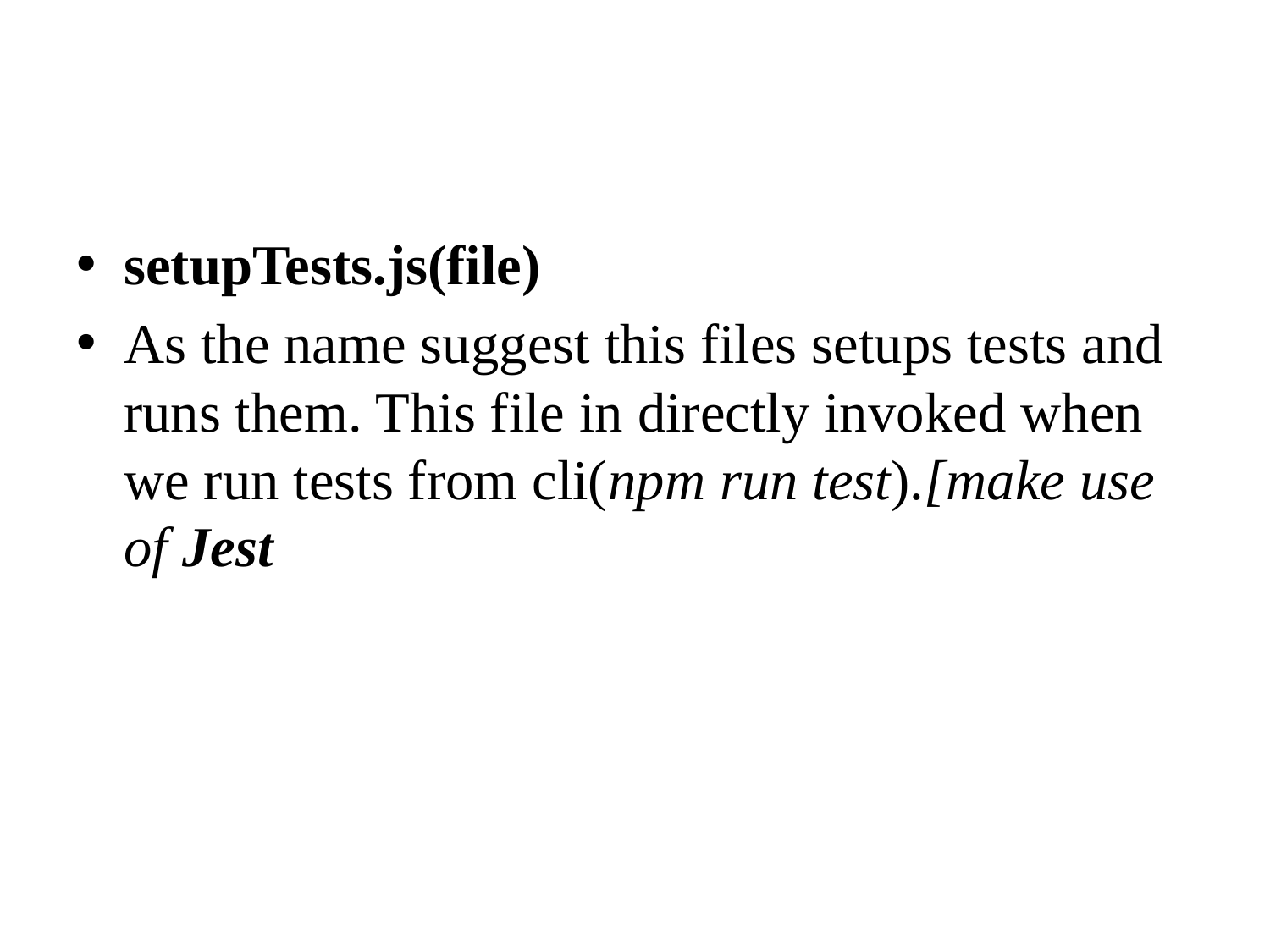

#
setupTests.js(file)
As the name suggest this files setups tests and runs them. This file in directly invoked when we run tests from cli(npm run test).[make use of Jest